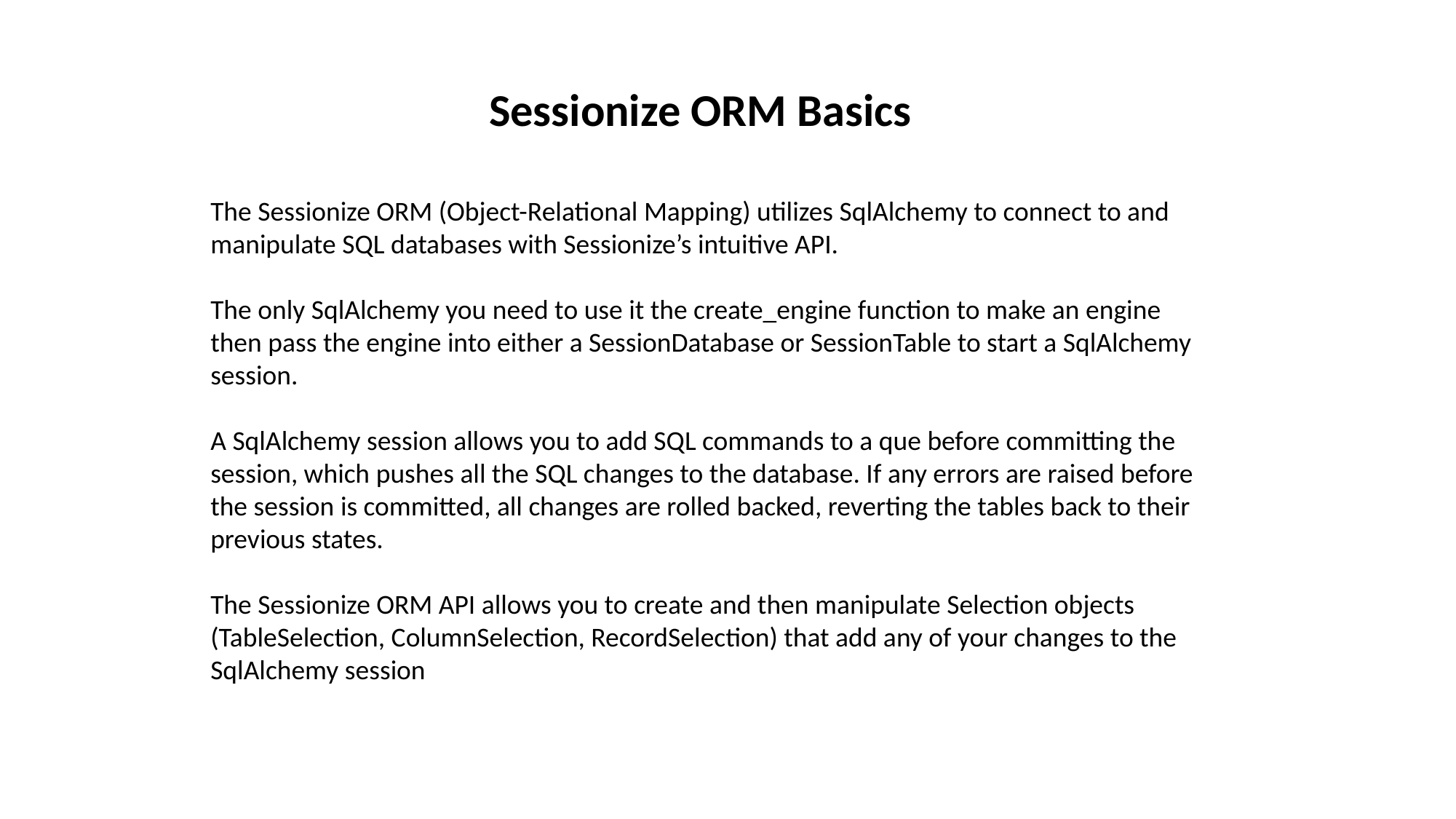

Sessionize ORM Basics
The Sessionize ORM (Object-Relational Mapping) utilizes SqlAlchemy to connect to and manipulate SQL databases with Sessionize’s intuitive API.

The only SqlAlchemy you need to use it the create_engine function to make an engine then pass the engine into either a SessionDatabase or SessionTable to start a SqlAlchemy session.

A SqlAlchemy session allows you to add SQL commands to a que before committing the session, which pushes all the SQL changes to the database. If any errors are raised before the session is committed, all changes are rolled backed, reverting the tables back to their previous states.

The Sessionize ORM API allows you to create and then manipulate Selection objects (TableSelection, ColumnSelection, RecordSelection) that add any of your changes to the SqlAlchemy session